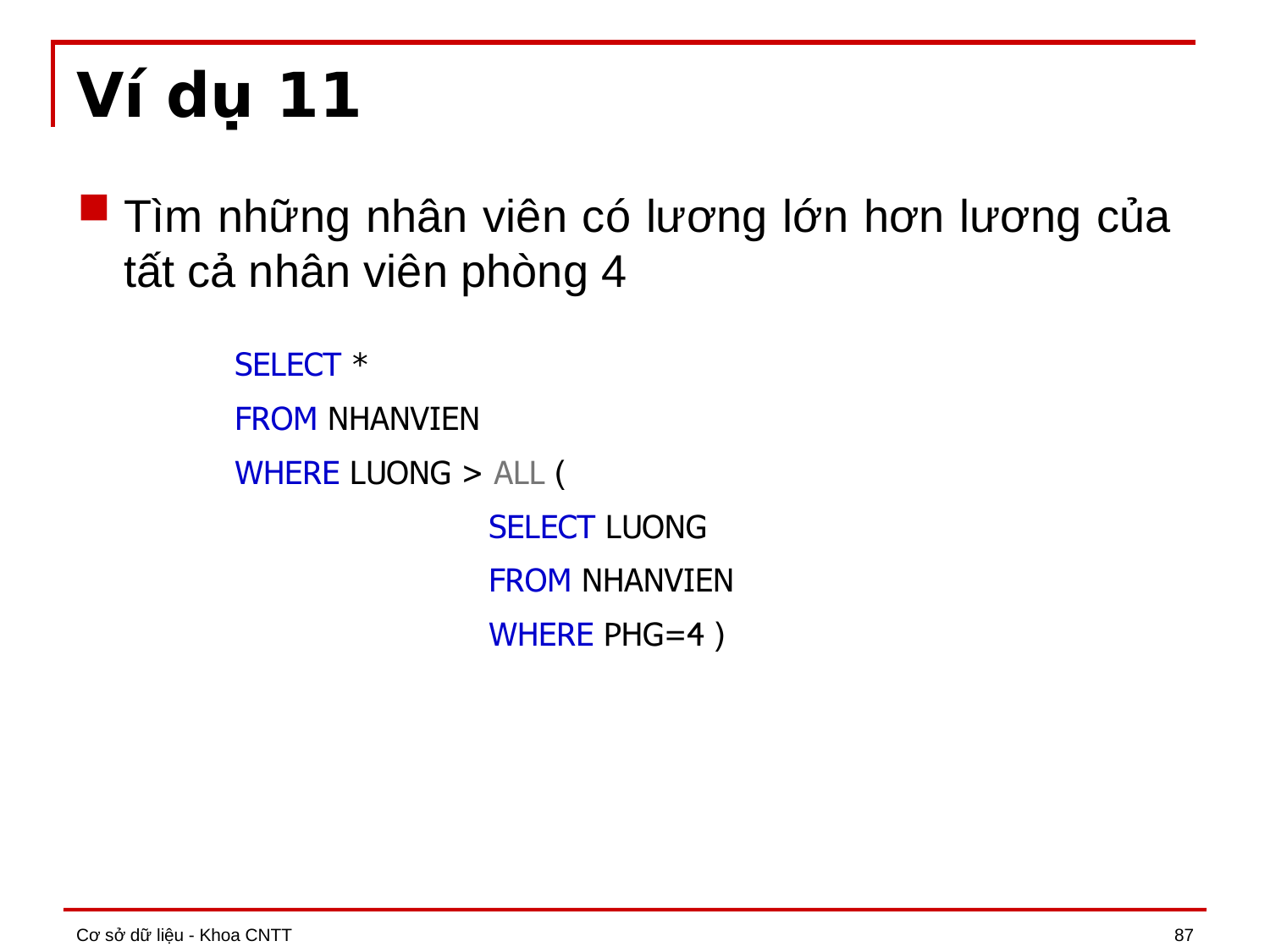

# Ví dụ 11
Tìm những nhân viên có lương lớn hơn lương của tất cả nhân viên phòng 4
SELECT *
FROM NHANVIEN
WHERE LUONG > ALL (
		SELECT LUONG
		FROM NHANVIEN
		WHERE PHG=4 )
Cơ sở dữ liệu - Khoa CNTT
87